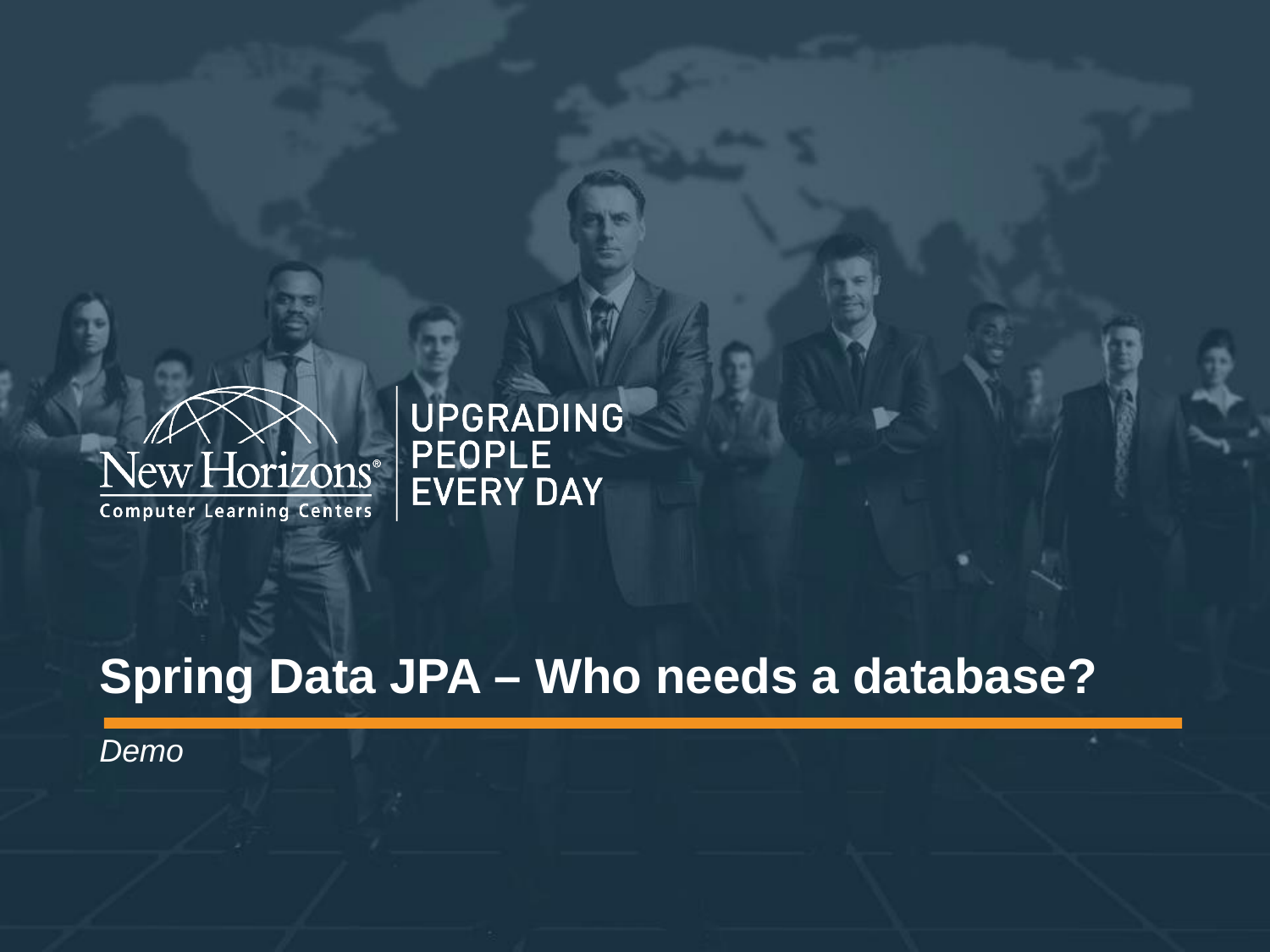

# Spring Data JPA – Who needs a database?
Demo